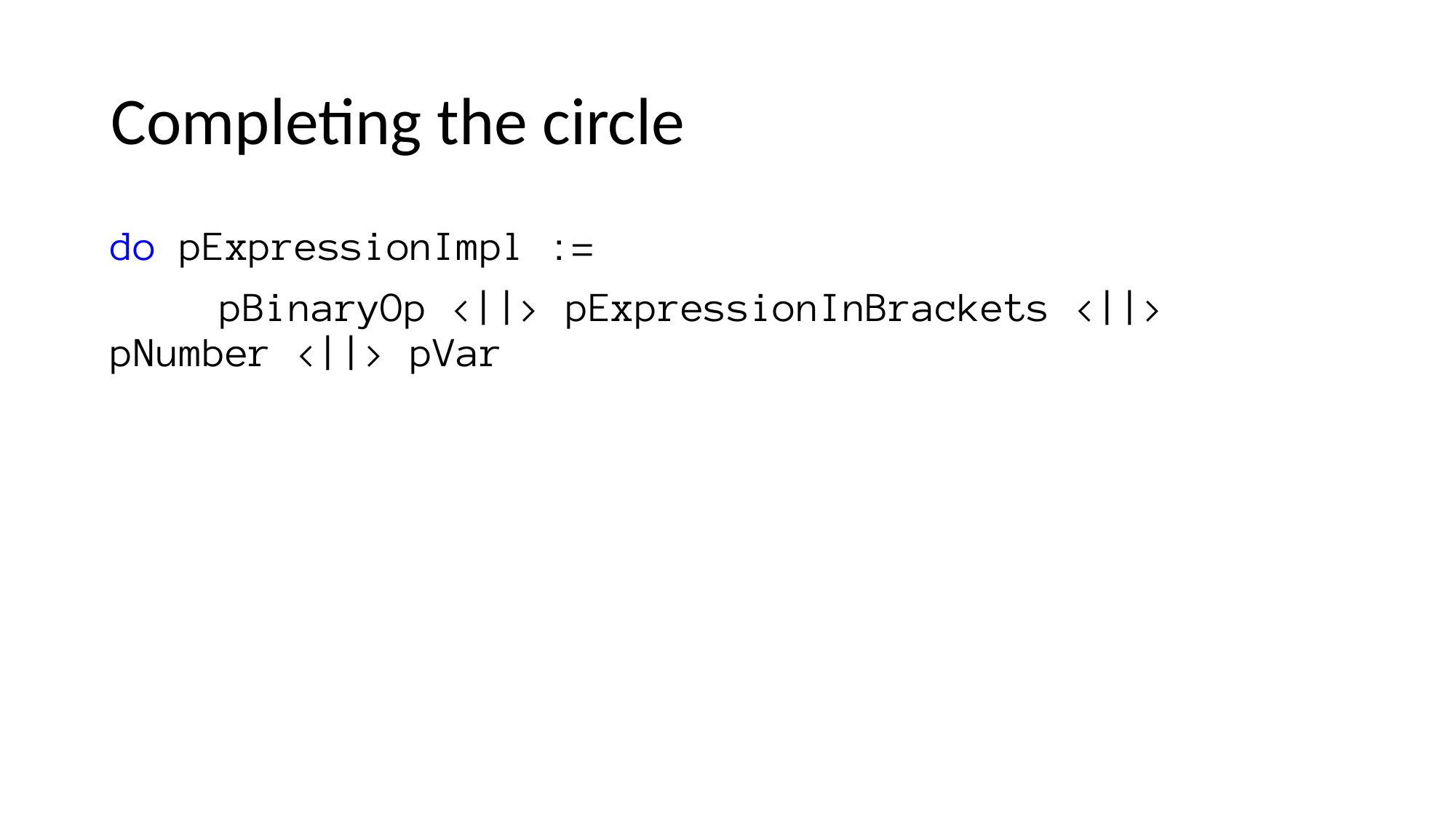

# Completing the circle
do pExpressionImpl :=
	pBinaryOp <||> pExpressionInBrackets <||>  	pNumber <||> pVar